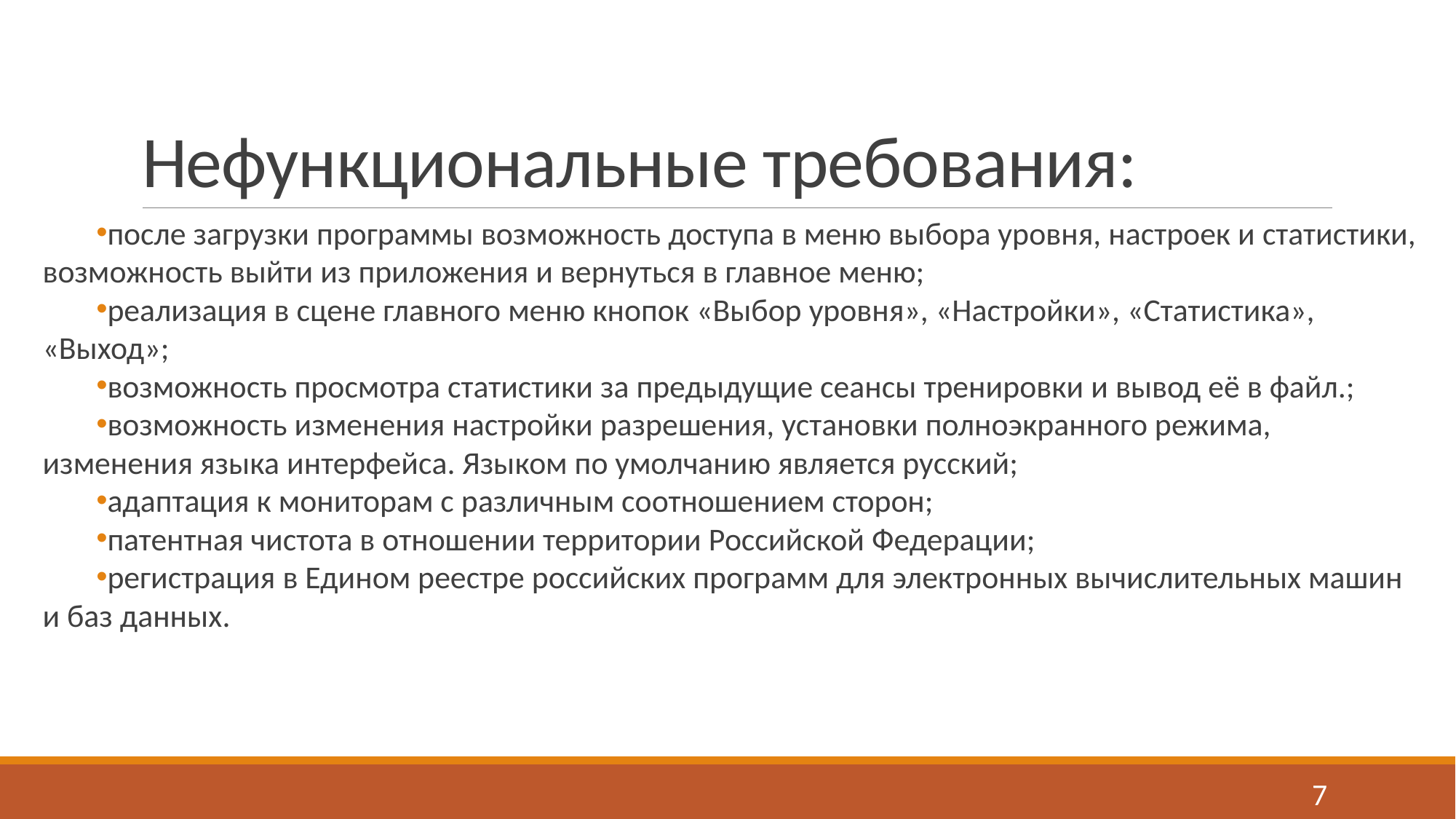

# Нефункциональные требования:
после загрузки программы возможность доступа в меню выбора уровня, настроек и статистики, возможность выйти из приложения и вернуться в главное меню;
реализация в сцене главного меню кнопок «Выбор уровня», «Настройки», «Статистика», «Выход»;
возможность просмотра статистики за предыдущие сеансы тренировки и вывод её в файл.;
возможность изменения настройки разрешения, установки полноэкранного режима, изменения языка интерфейса. Языком по умолчанию является русский;
адаптация к мониторам с различным соотношением сторон;
патентная чистота в отношении территории Российской Федерации;
регистрация в Едином реестре российских программ для электронных вычислительных машин и баз данных.
7